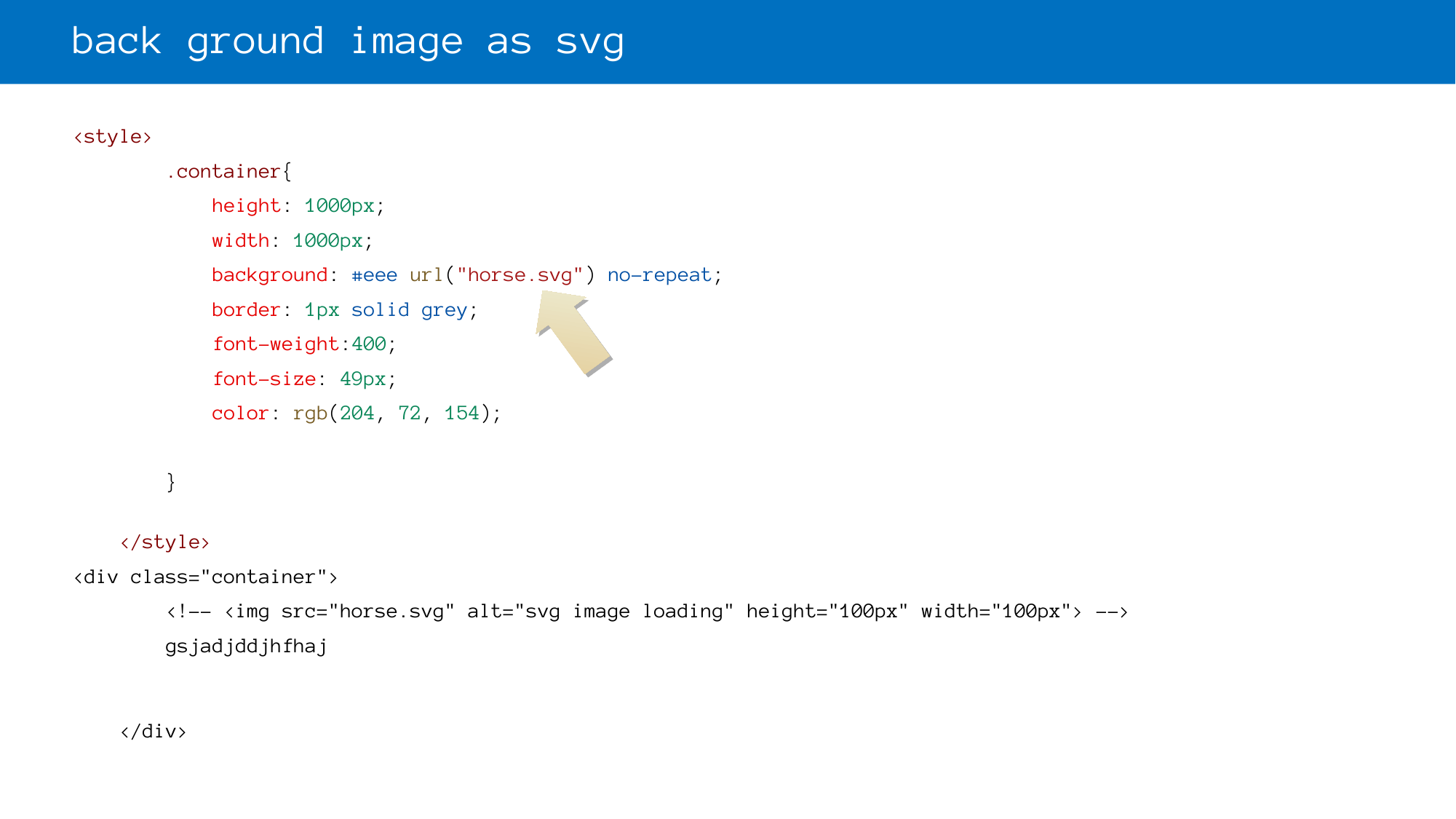

# back ground image as svg
<style>
        .container{
            height: 1000px;
            width: 1000px;
            background: #eee url("horse.svg") no-repeat;
            border: 1px solid grey;
            font-weight:400;
            font-size: 49px;
            color: rgb(204, 72, 154);

        }
    </style>
<div class="container">
        <!-- <img src="horse.svg" alt="svg image loading" height="100px" width="100px"> -->
        gsjadjddjhfhaj
    </div>